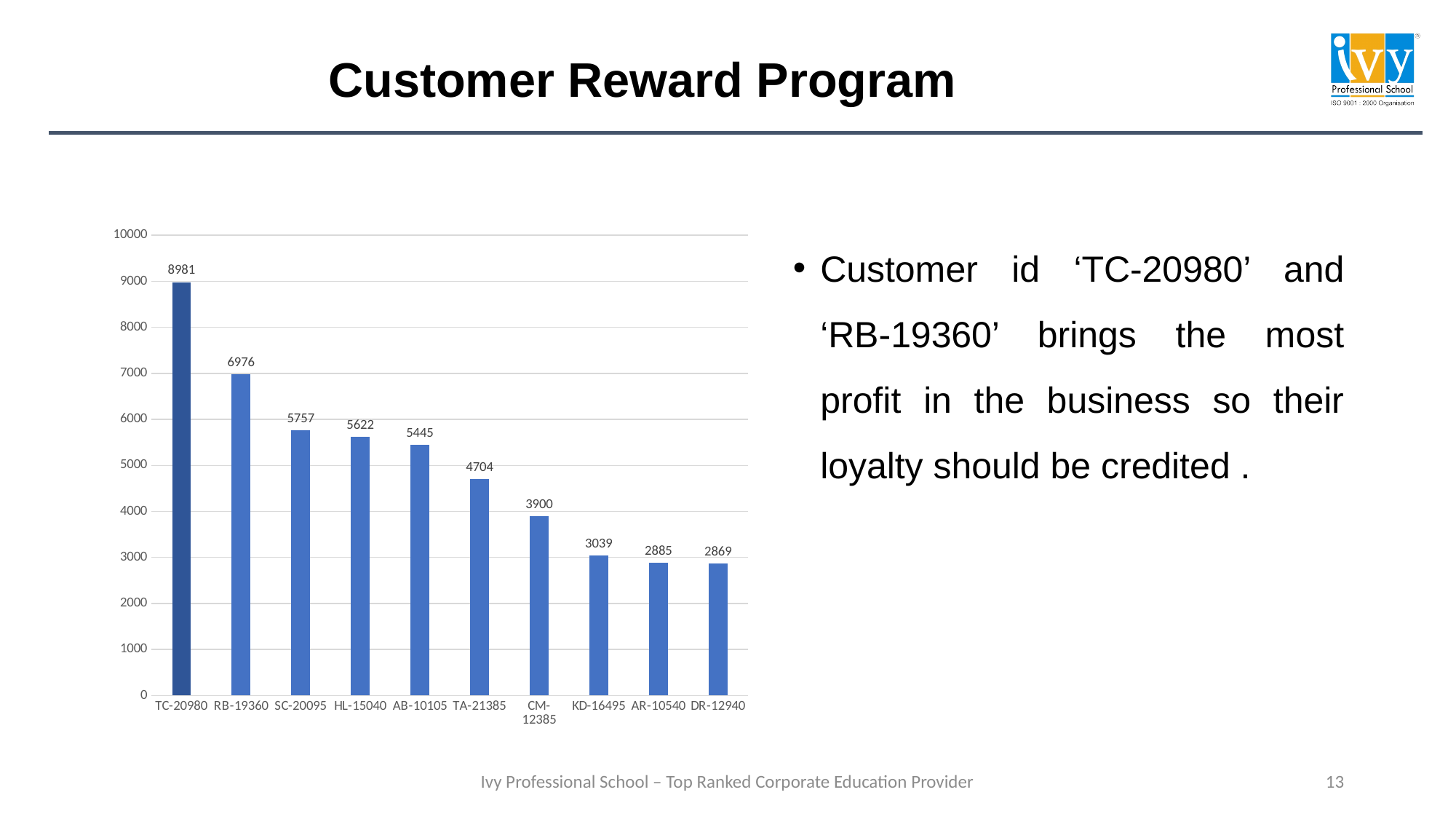

# Customer Reward Program

### Chart

| Category | total_profit |
|---|---|
| TC-20980 | 8981.0 |
| RB-19360 | 6976.0 |
| SC-20095 | 5757.0 |
| HL-15040 | 5622.0 |
| AB-10105 | 5445.0 |
| TA-21385 | 4704.0 |
| CM-12385 | 3900.0 |
| KD-16495 | 3039.0 |
| AR-10540 | 2885.0 |
| DR-12940 | 2869.0 |
Customer id ‘TC-20980’ and ‘RB-19360’ brings the most profit in the business so their loyalty should be credited .
13